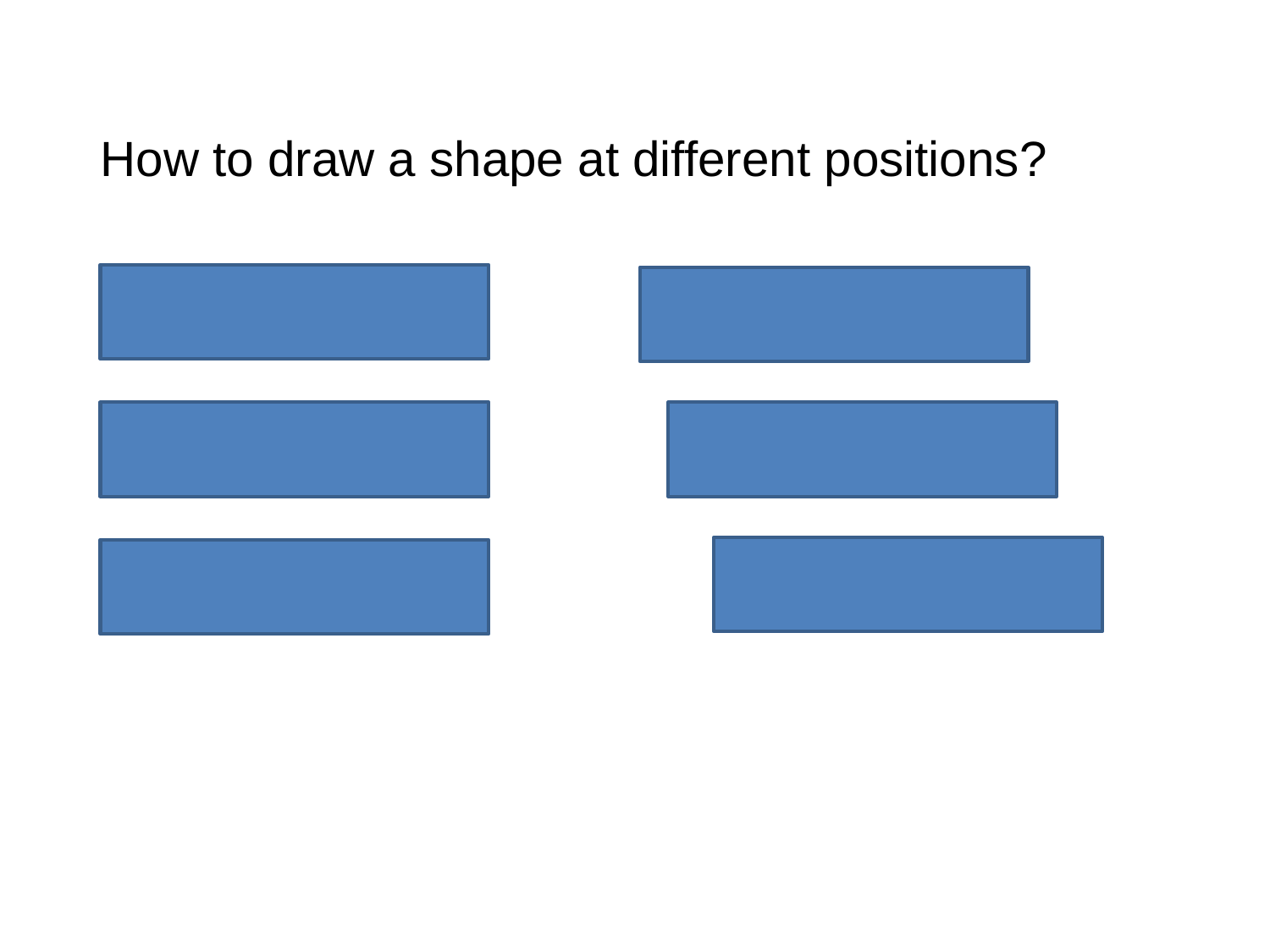

# How to draw a shape at different positions?